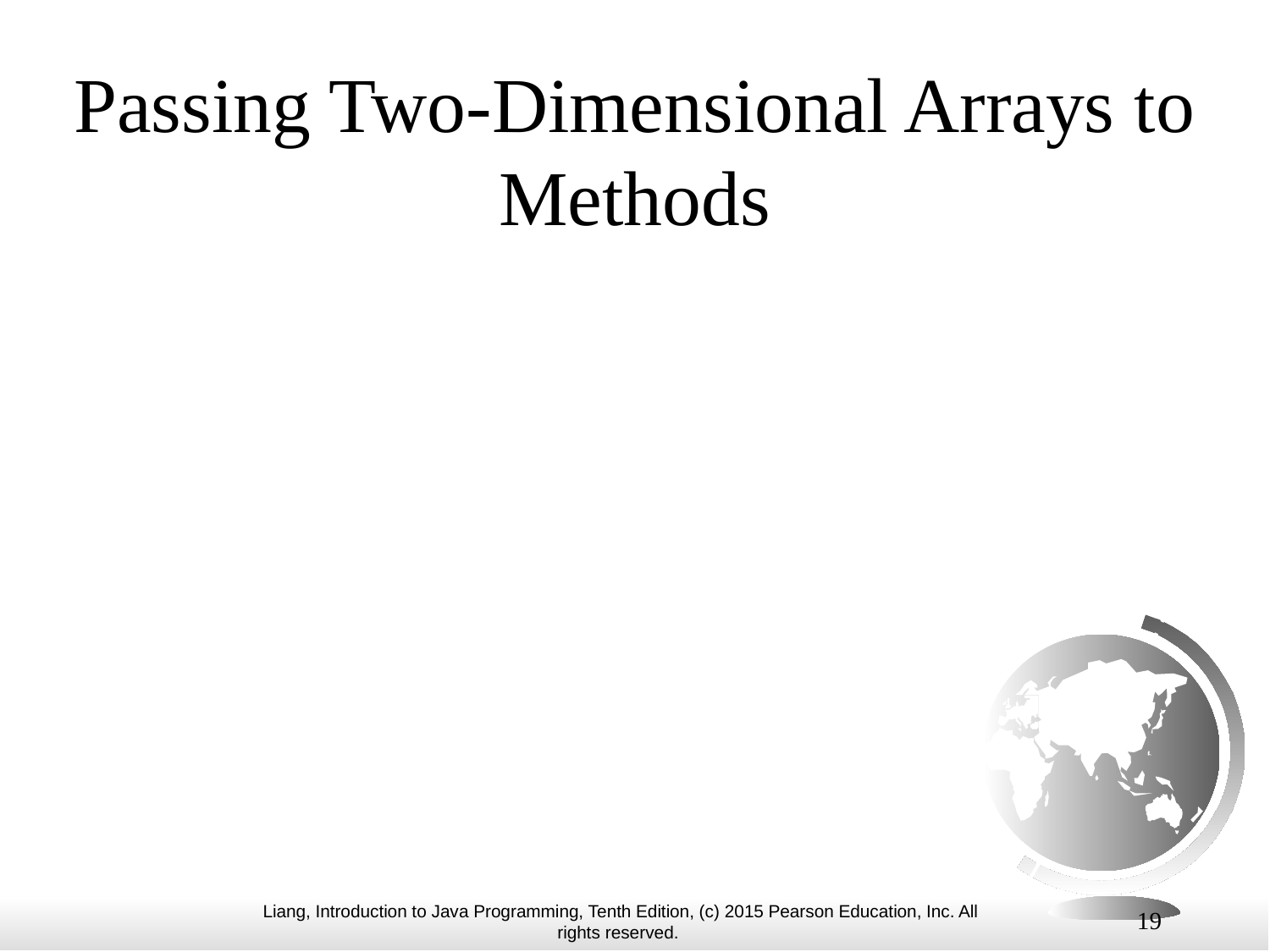

# Passing Two-Dimensional Arrays to Methods

19